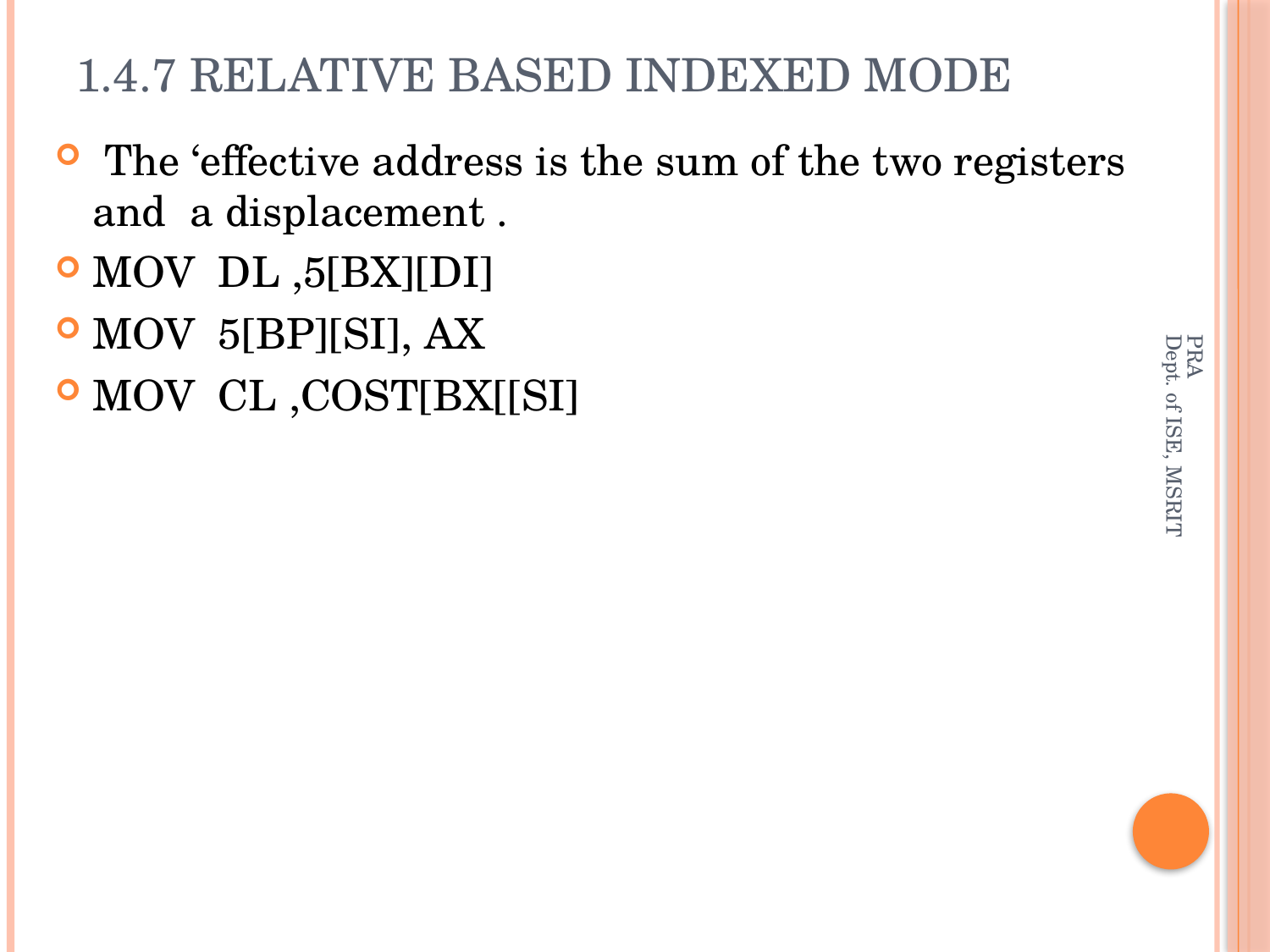

# 1.4.7 Relative Based Indexed Mode
 The ‘effective address is the sum of the two registers and  a displacement .
MOV  DL ,5[BX][DI]
MOV  5[BP][SI], AX
MOV  CL ,COST[BX[[SI]

PRA                                                             Dept. of ISE, MSRIT